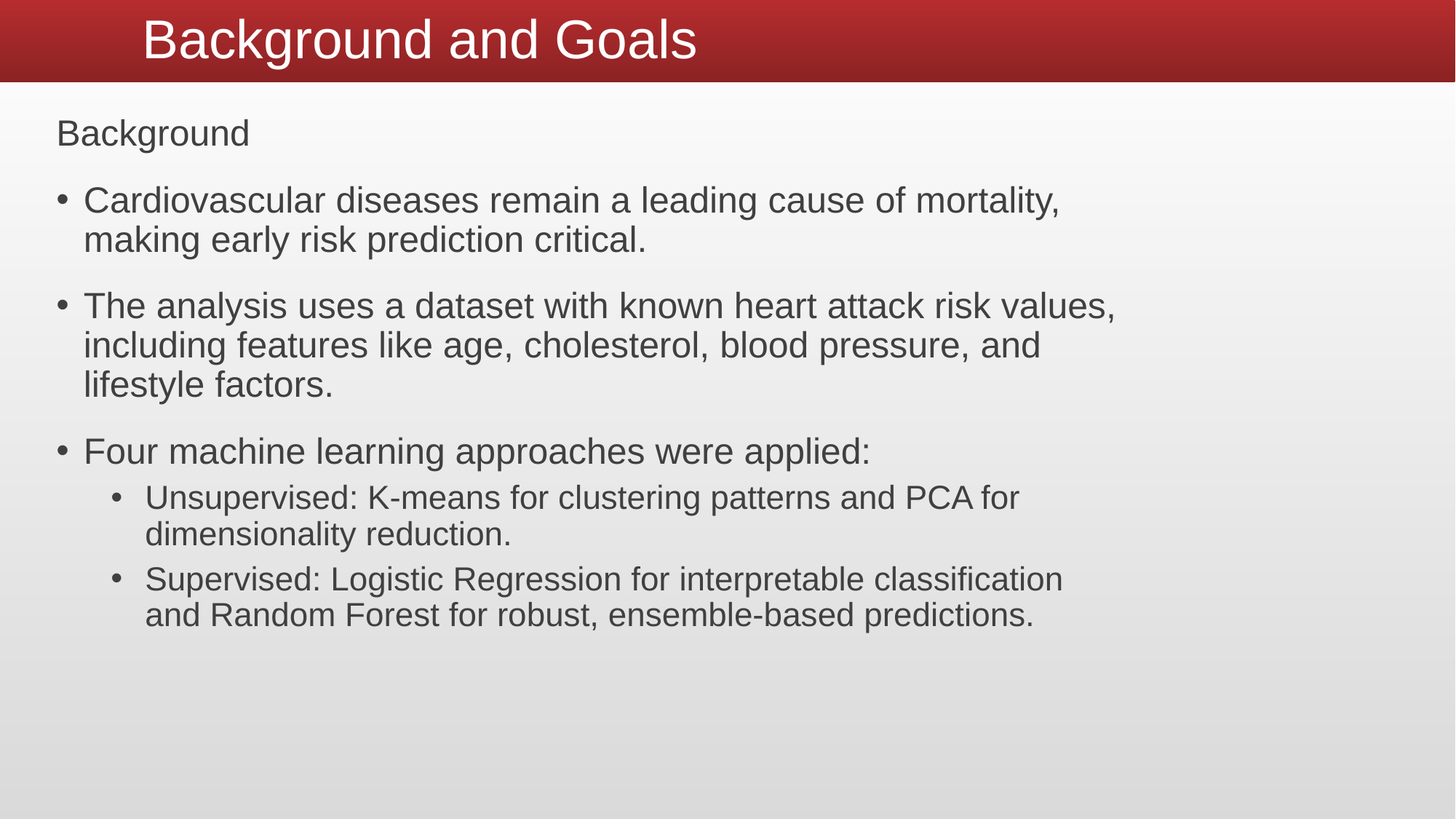

# Background and Goals
Background
Cardiovascular diseases remain a leading cause of mortality, making early risk prediction critical.
The analysis uses a dataset with known heart attack risk values, including features like age, cholesterol, blood pressure, and lifestyle factors.
Four machine learning approaches were applied:
Unsupervised: K-means for clustering patterns and PCA for dimensionality reduction.
Supervised: Logistic Regression for interpretable classification and Random Forest for robust, ensemble-based predictions.